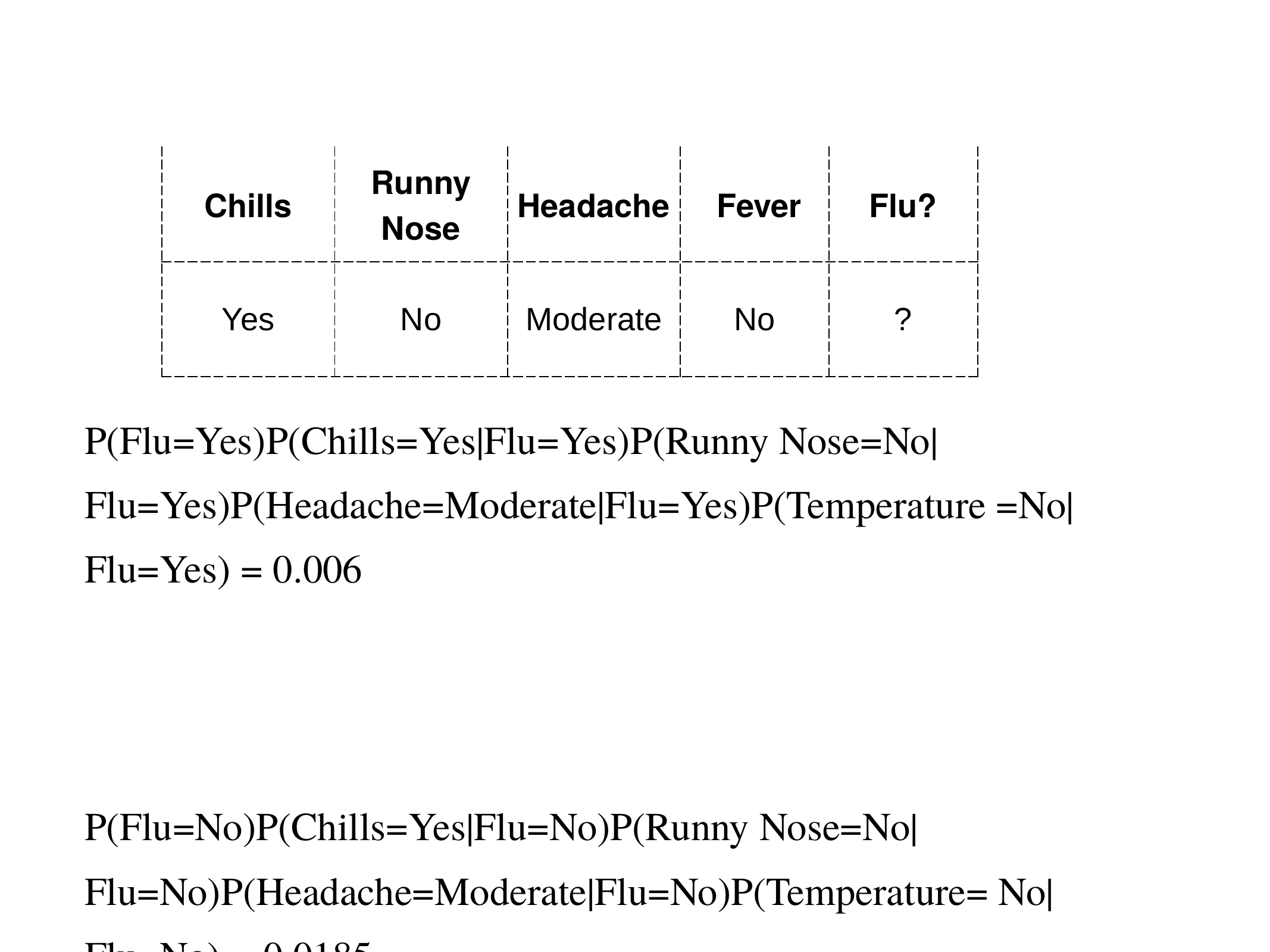

| Chills | Runny Nose | Headache | Fever | Flu? |
| --- | --- | --- | --- | --- |
| Yes | No | Moderate | No | ? |
P(Flu=Yes)P(Chills=Yes|Flu=Yes)P(Runny Nose=No|Flu=Yes)P(Headache=Moderate|Flu=Yes)P(Temperature =No|Flu=Yes) = 0.006

P(Flu=No)P(Chills=Yes|Flu=No)P(Runny Nose=No|Flu=No)P(Headache=Moderate|Flu=No)P(Temperature= No|Flu=No) = 0.0185